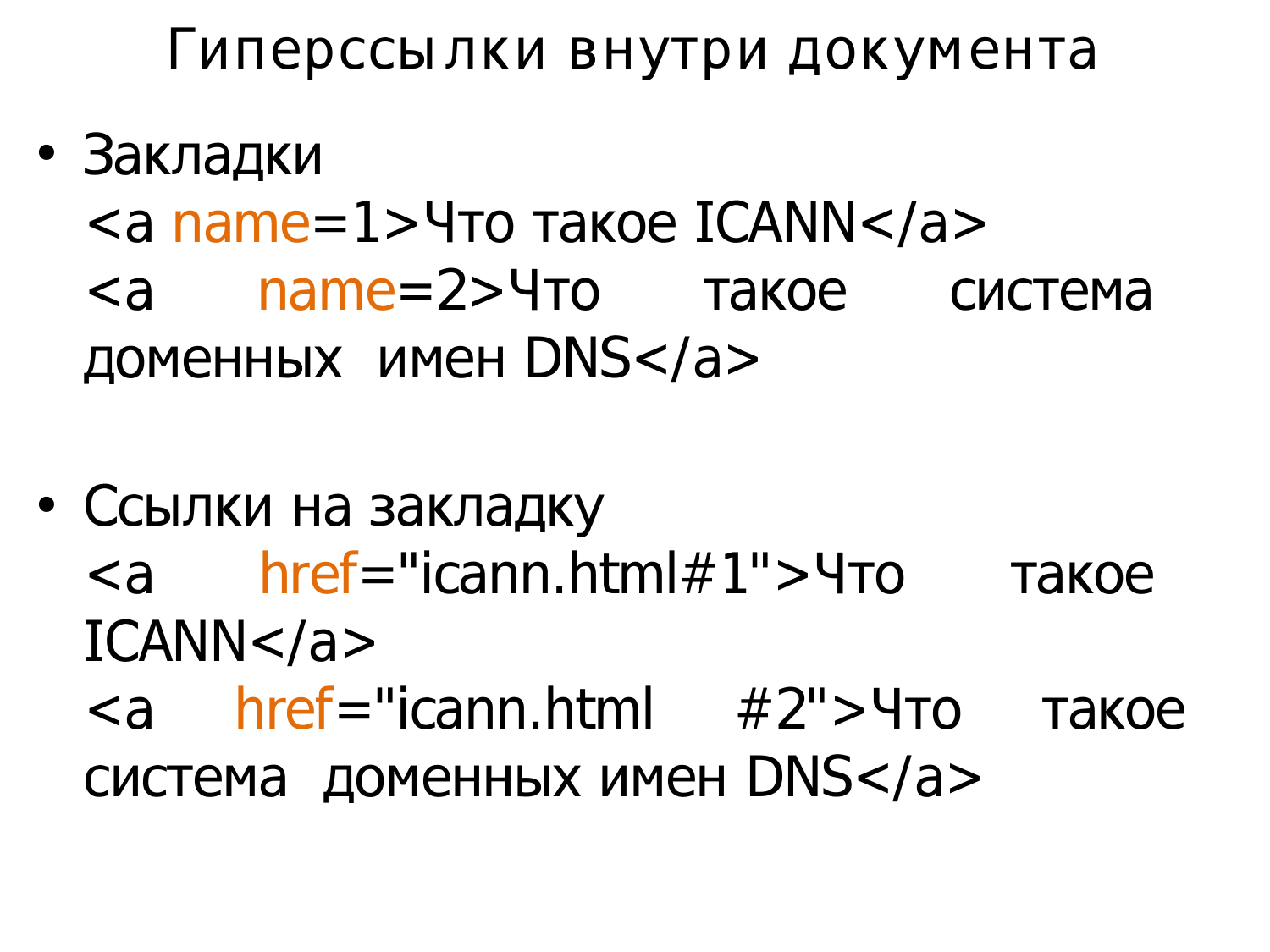

Гиперссылки внутри документа
Закладки
<a name=1>Что такое ICANN</a>
<a name=2>Что такое система доменных  имен DNS</a>

Ссылки на закладку
<a href="icann.html#1">Что такое ICANN</a>
<a href="icann.html #2">Что такое система  доменных имен DNS</a>